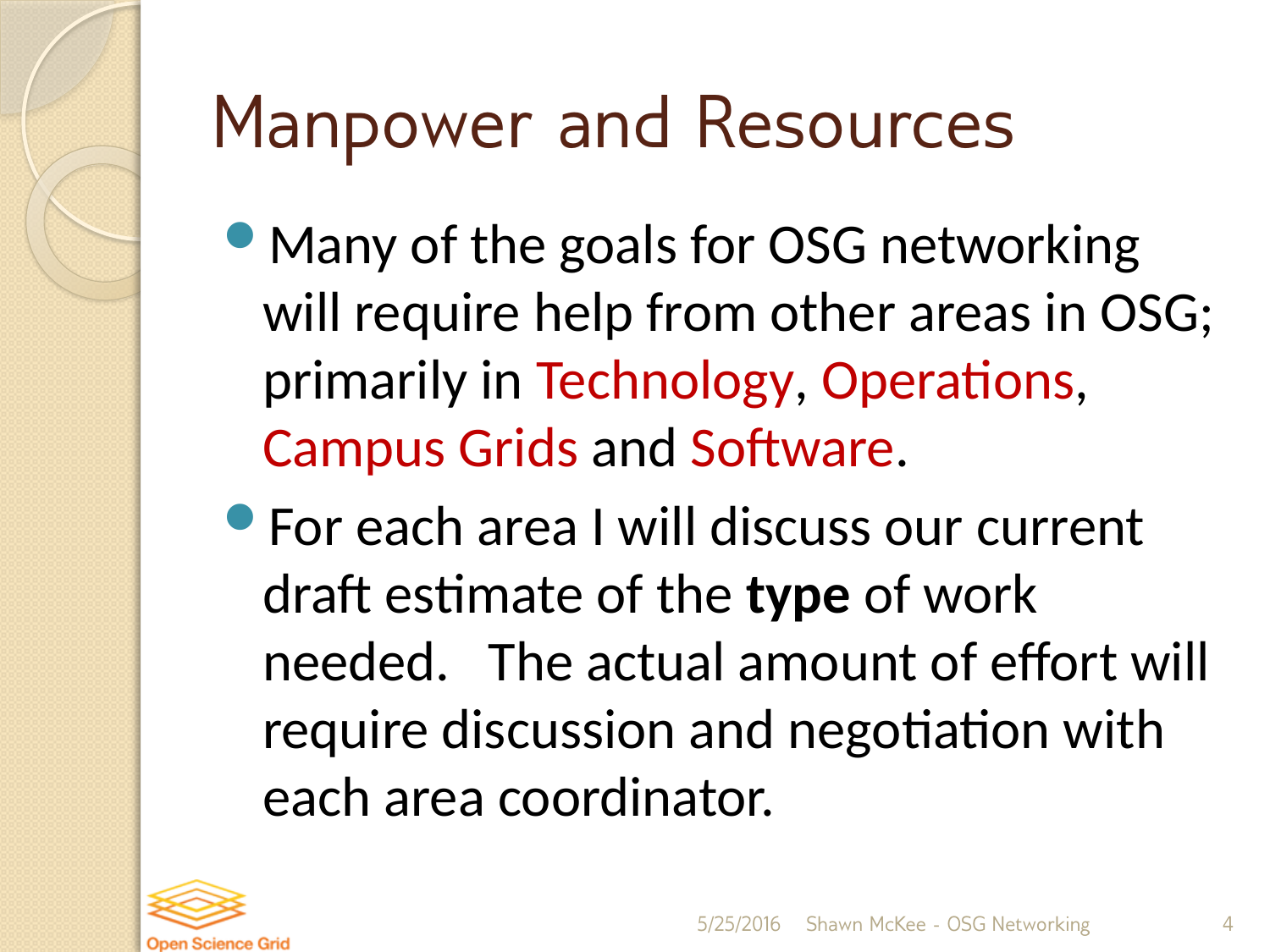

# Manpower and Resources
Many of the goals for OSG networking will require help from other areas in OSG; primarily in Technology, Operations, Campus Grids and Software.
For each area I will discuss our current draft estimate of the type of work needed.   The actual amount of effort will require discussion and negotiation with each area coordinator.
5/25/2016
Shawn McKee - OSG Networking
4